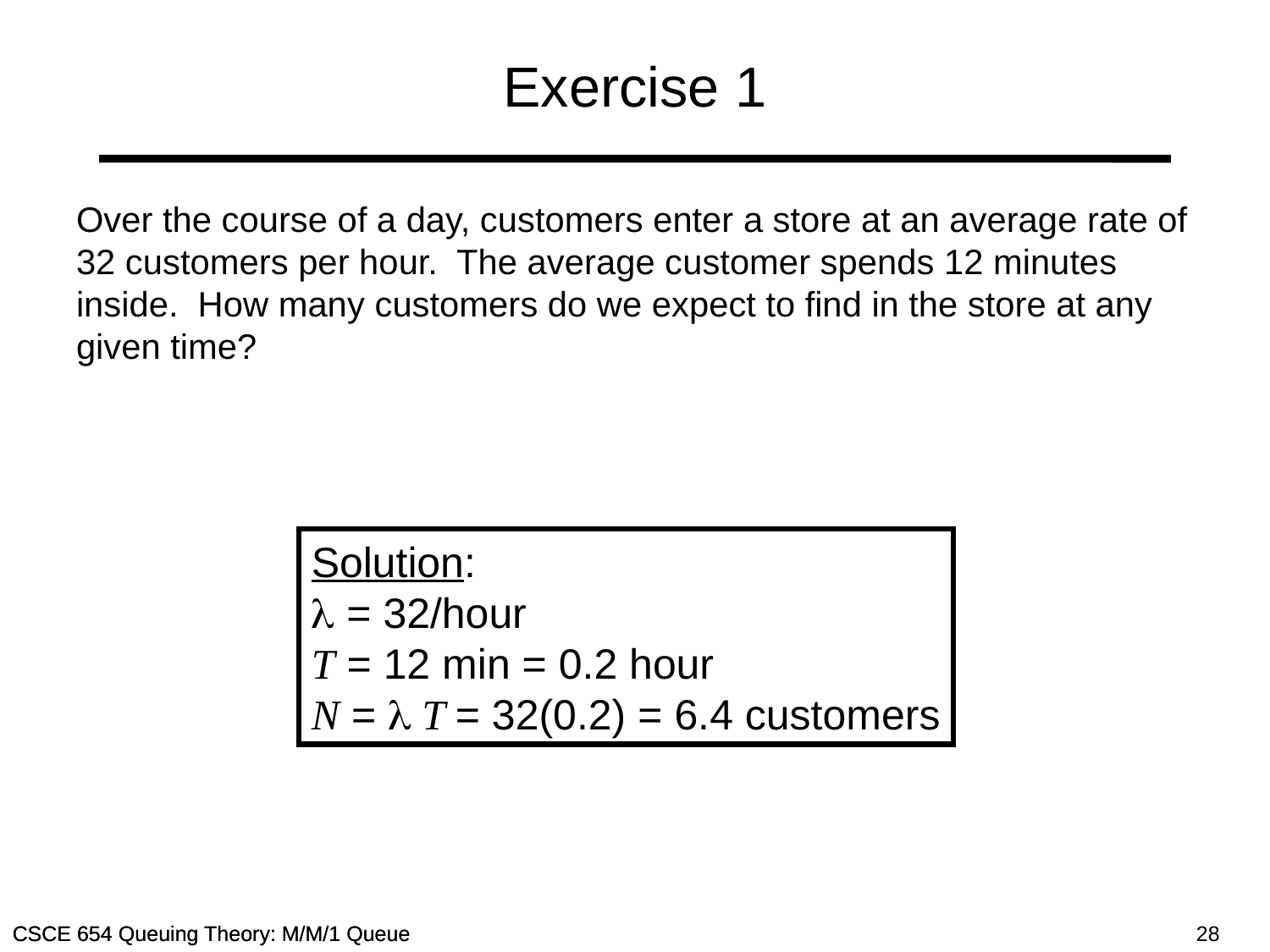

# Exercise 1
Over the course of a day, customers enter a store at an average rate of 32 customers per hour.  The average customer spends 12 minutes inside.  How many customers do we expect to find in the store at any given time?
Solution:
λ = 32/hour
T = 12 min = 0.2 hour
N = λ T = 32(0.2) = 6.4 customers